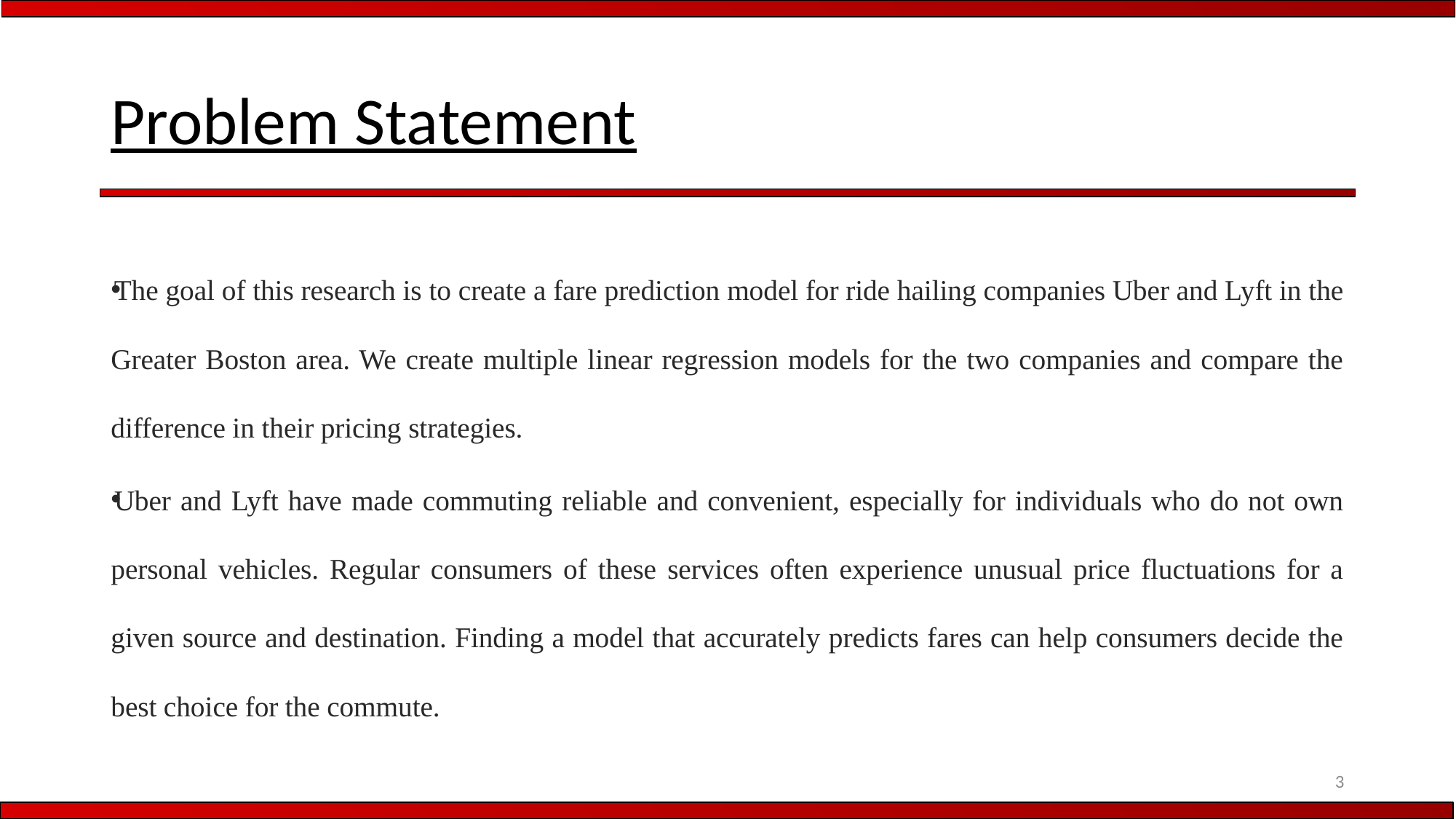

# Problem Statement

The goal of this research is to create a fare prediction model for ride hailing companies Uber and Lyft in the Greater Boston area. We create multiple linear regression models for the two companies and compare the difference in their pricing strategies.
Uber and Lyft have made commuting reliable and convenient, especially for individuals who do not own personal vehicles. Regular consumers of these services often experience unusual price fluctuations for a given source and destination. Finding a model that accurately predicts fares can help consumers decide the best choice for the commute.

3